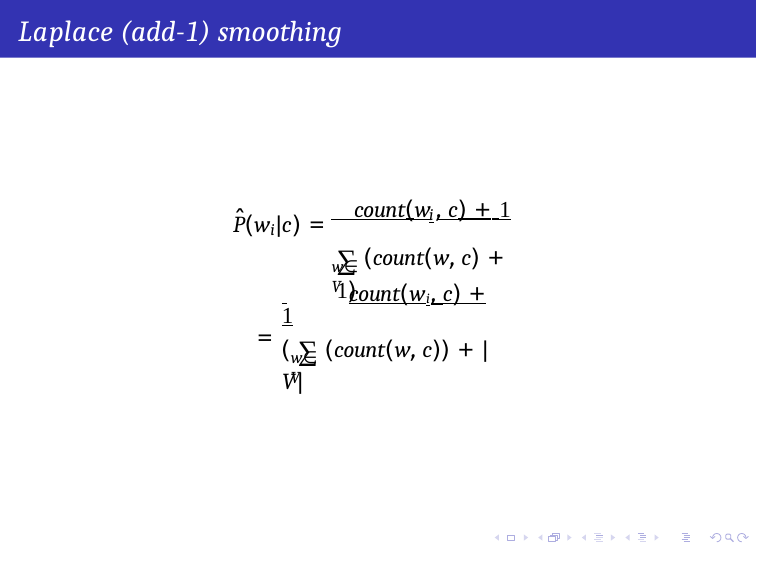

# Laplace (add-1) smoothing
    count(w , c) + 1
i
ˆ
P(w |c
) =
∑ (count(w, c) + 1)
i
w∈V
 	count(wi, c) + 1
=
( ∑ (count(w, c)) + |V|
w∈V
Pawan Goyal (IIT Kharagpur)
Text Classification - I
Week 11, Lecture 4
14 / 14